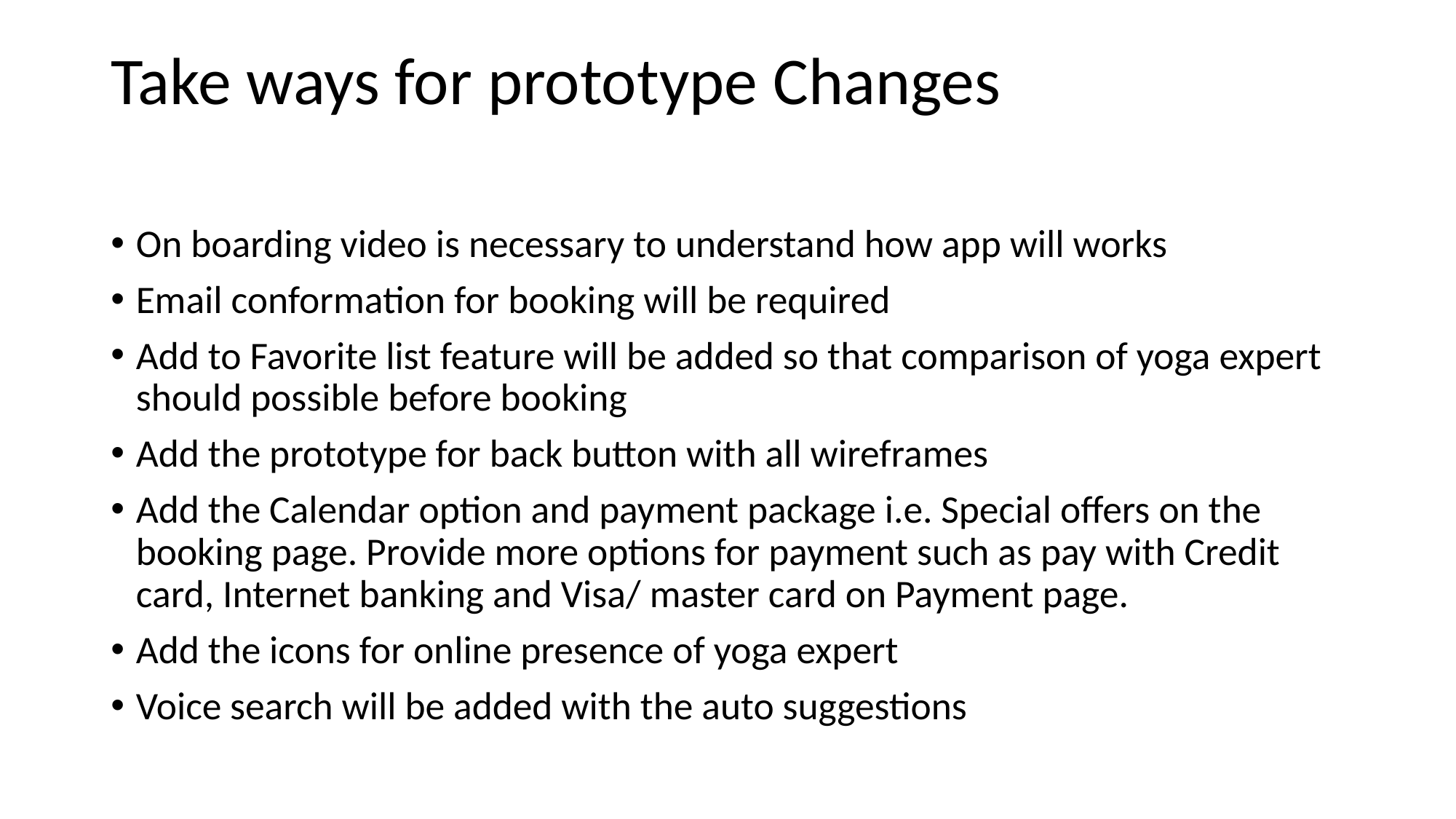

# Take ways for prototype Changes
On boarding video is necessary to understand how app will works
Email conformation for booking will be required
Add to Favorite list feature will be added so that comparison of yoga expert should possible before booking
Add the prototype for back button with all wireframes
Add the Calendar option and payment package i.e. Special offers on the booking page. Provide more options for payment such as pay with Credit card, Internet banking and Visa/ master card on Payment page.
Add the icons for online presence of yoga expert
Voice search will be added with the auto suggestions